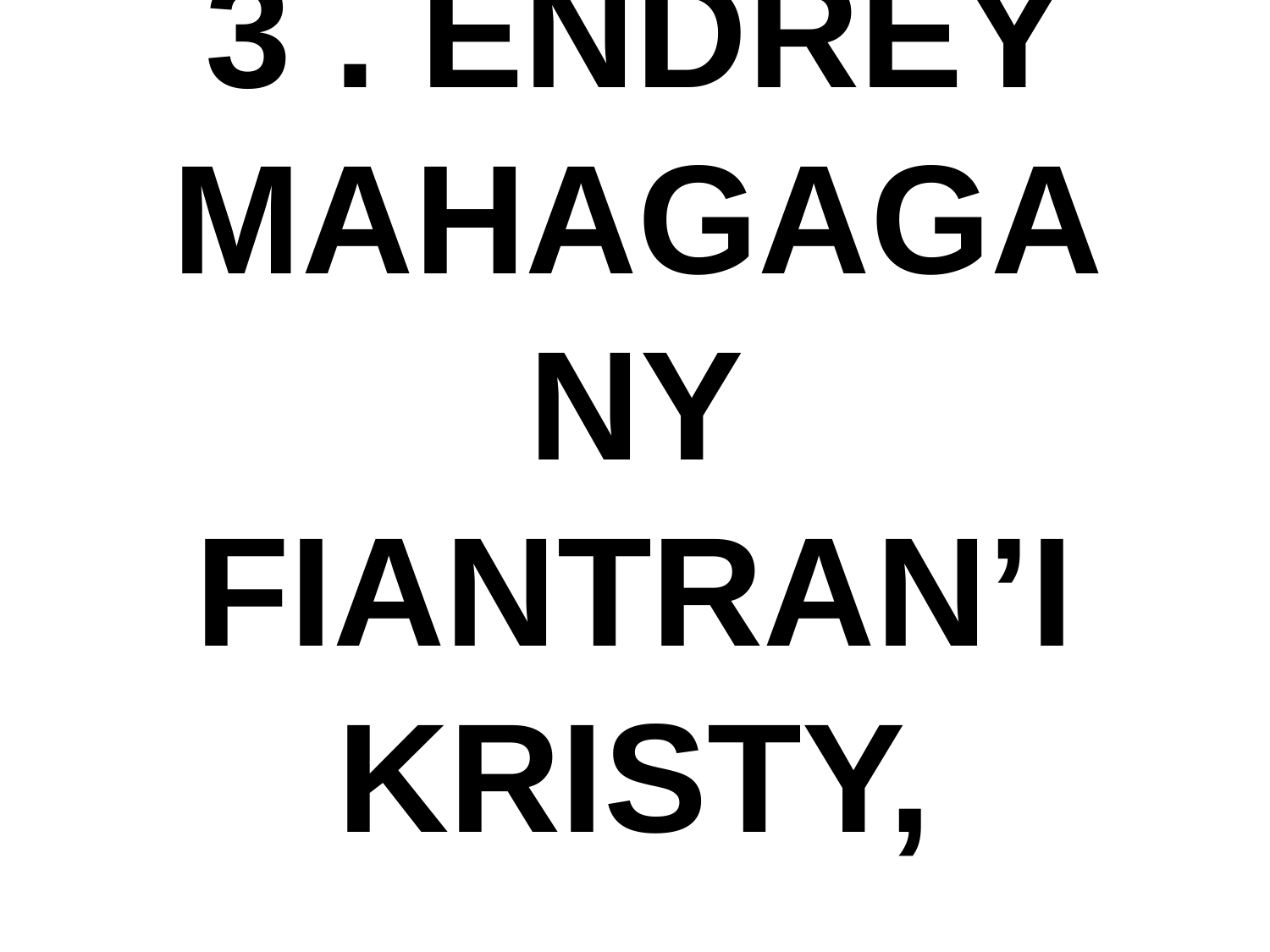

# 3 . ENDREY MAHAGAGA NY FIANTRAN’I KRISTY,